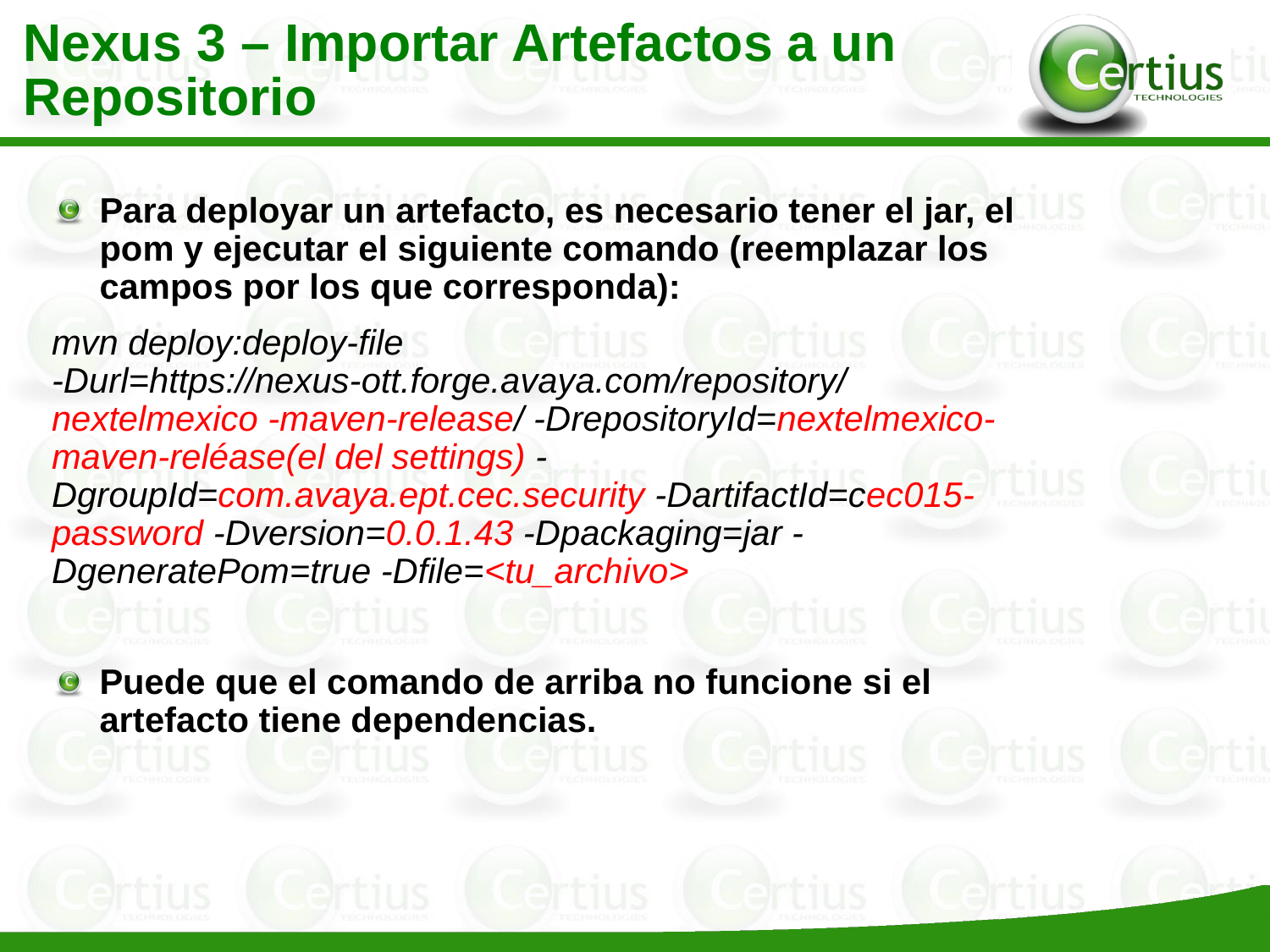

Nexus 3 – Importar Artefactos a un Repositorio
Para deployar un artefacto, es necesario tener el jar, el pom y ejecutar el siguiente comando (reemplazar los campos por los que corresponda):
mvn deploy:deploy-file -Durl=https://nexus-ott.forge.avaya.com/repository/ nextelmexico -maven-release/ -DrepositoryId=nextelmexico-maven-reléase(el del settings) -DgroupId=com.avaya.ept.cec.security -DartifactId=cec015-password -Dversion=0.0.1.43 -Dpackaging=jar -DgeneratePom=true -Dfile=<tu_archivo>

Puede que el comando de arriba no funcione si el artefacto tiene dependencias.